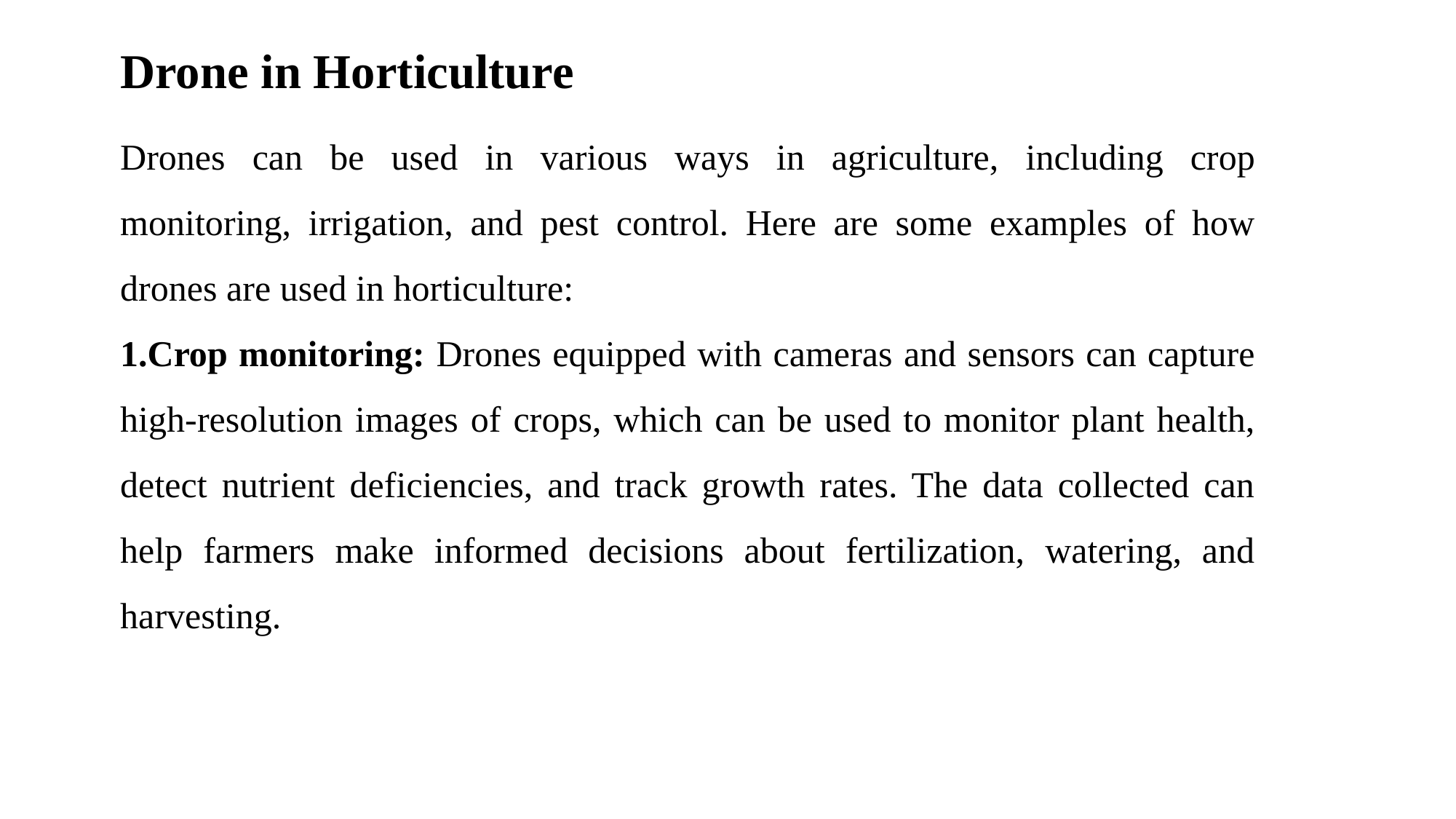

Drone in Horticulture
Drones can be used in various ways in agriculture, including crop monitoring, irrigation, and pest control. Here are some examples of how drones are used in horticulture:
1.Crop monitoring: Drones equipped with cameras and sensors can capture high-resolution images of crops, which can be used to monitor plant health, detect nutrient deficiencies, and track growth rates. The data collected can help farmers make informed decisions about fertilization, watering, and harvesting.